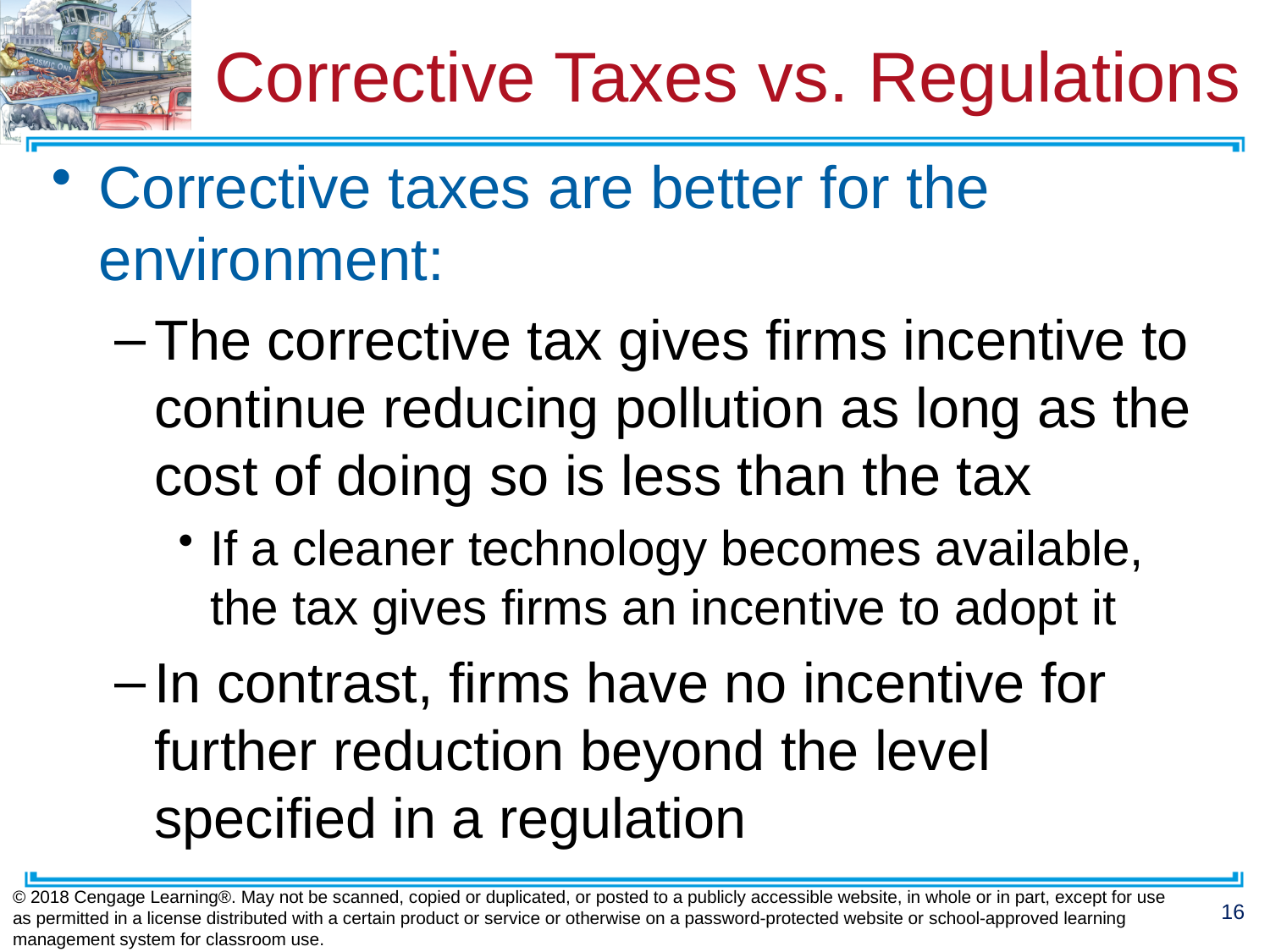

# Corrective Taxes vs. Regulations
Corrective taxes are better for the environment:
The corrective tax gives firms incentive to continue reducing pollution as long as the cost of doing so is less than the tax
If a cleaner technology becomes available, the tax gives firms an incentive to adopt it
In contrast, firms have no incentive for further reduction beyond the level specified in a regulation
© 2018 Cengage Learning®. May not be scanned, copied or duplicated, or posted to a publicly accessible website, in whole or in part, except for use as permitted in a license distributed with a certain product or service or otherwise on a password-protected website or school-approved learning management system for classroom use.
16